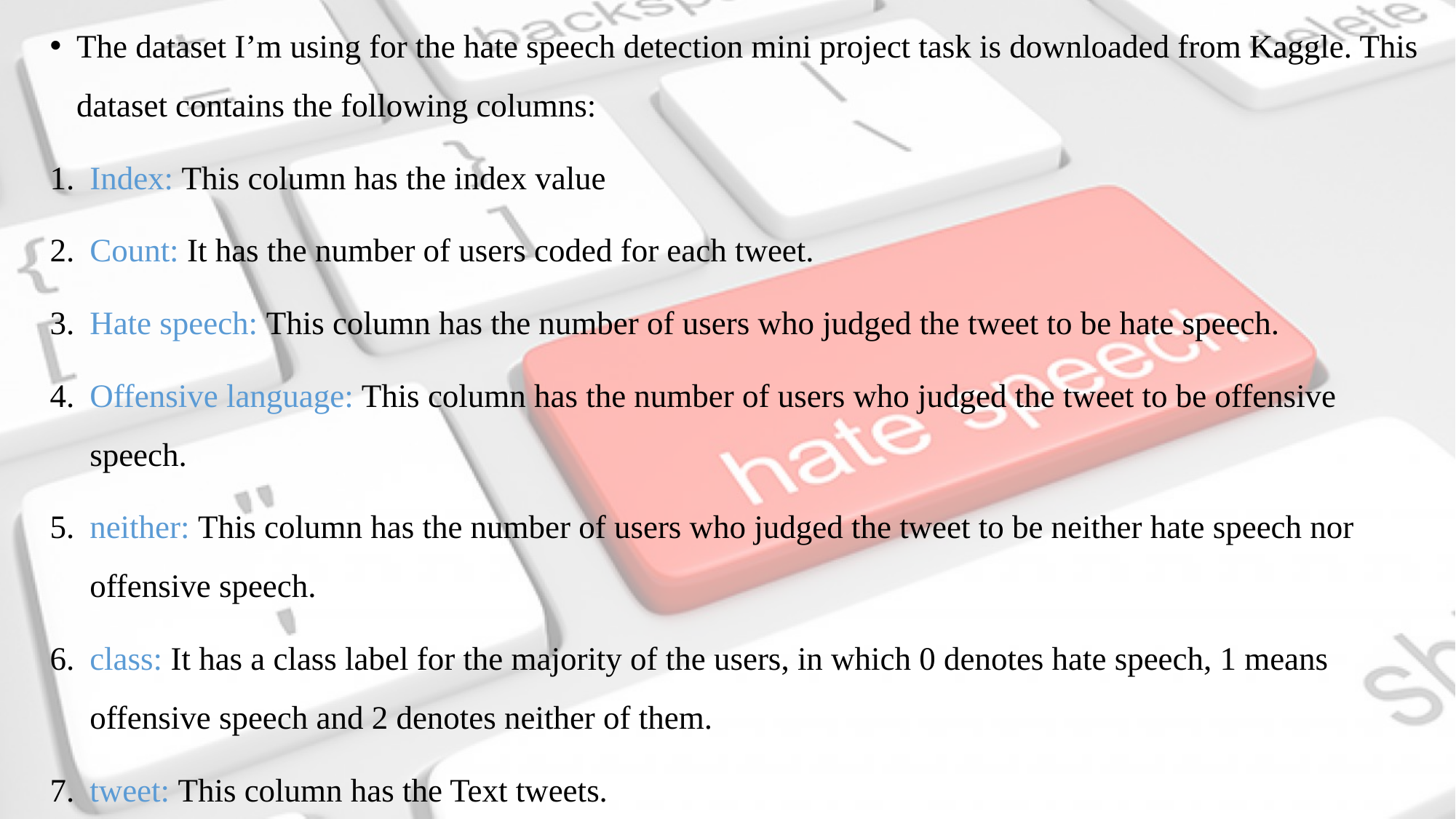

The dataset I’m using for the hate speech detection mini project task is downloaded from Kaggle. This dataset contains the following columns:
Index: This column has the index value
Count: It has the number of users coded for each tweet.
Hate speech: This column has the number of users who judged the tweet to be hate speech.
Offensive language: This column has the number of users who judged the tweet to be offensive speech.
neither: This column has the number of users who judged the tweet to be neither hate speech nor offensive speech.
class: It has a class label for the majority of the users, in which 0 denotes hate speech, 1 means offensive speech and 2 denotes neither of them.
tweet: This column has the Text tweets.